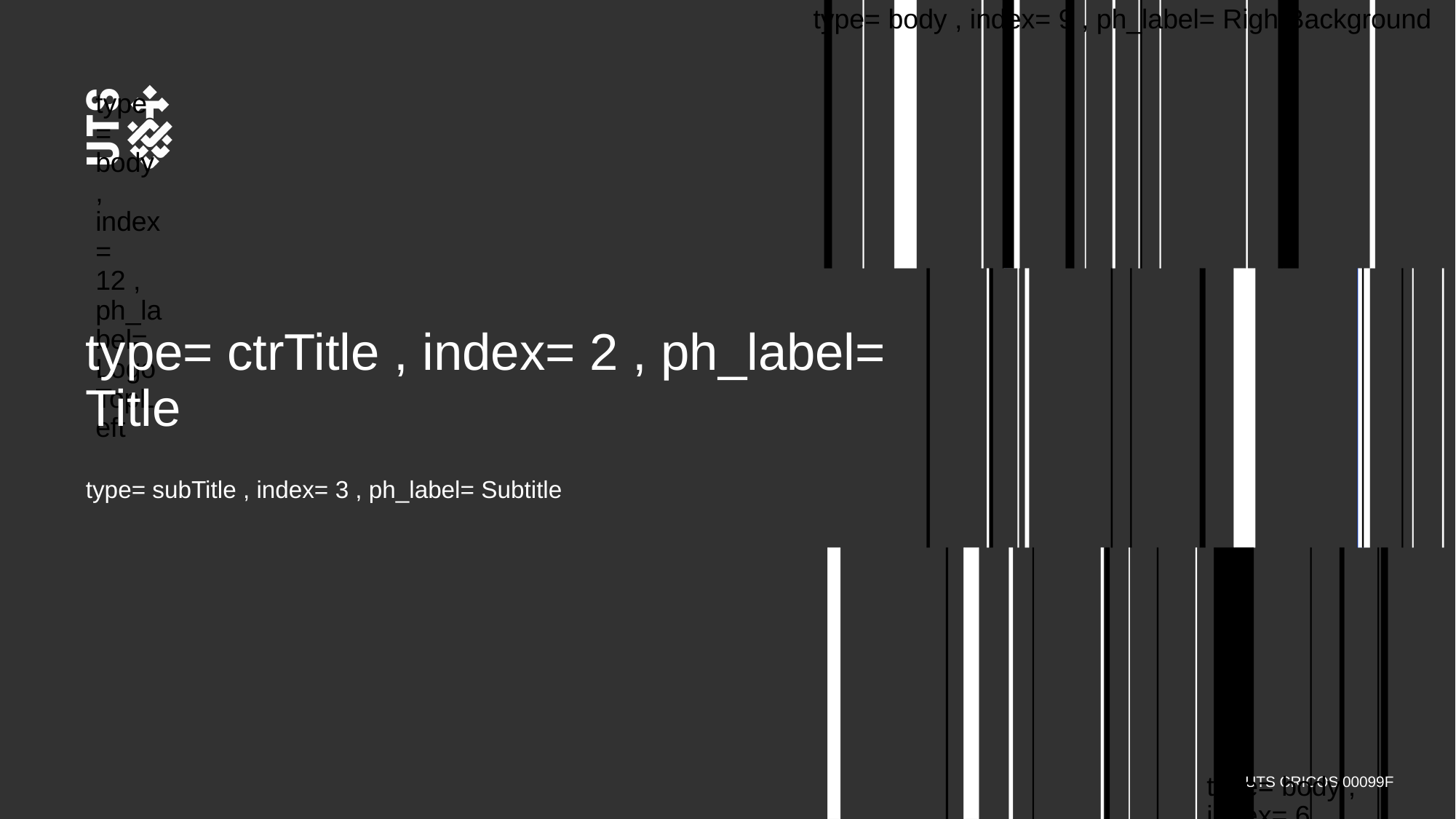

type= body , index= 9 , ph_label= RightBackground
# layout ="Title-Dark-rightveretical", master = "Office Theme"
type= body , index= 12 , ph_label= LogoTopLeft
type= ctrTitle , index= 2 , ph_label= Title
type= subTitle , index= 3 , ph_label= Subtitle
type= body , index= 6 , ph_label= CRICOS